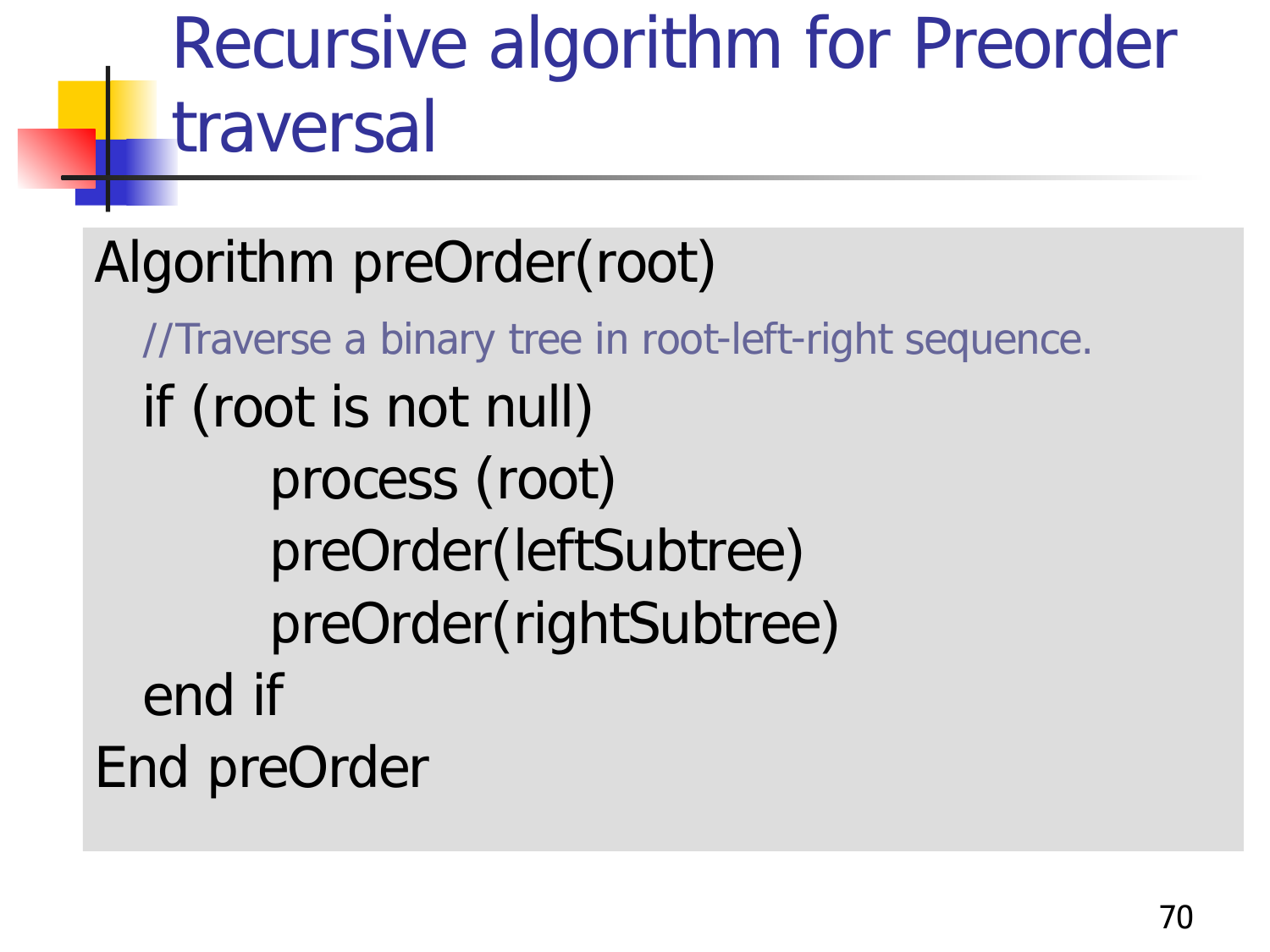

# Recursive algorithm for Preorder traversal
Algorithm preOrder(root)
	//Traverse a binary tree in root-left-right sequence.
	if (root is not null)
		process (root)
		preOrder(leftSubtree)
		preOrder(rightSubtree)
	end if
End preOrder
70